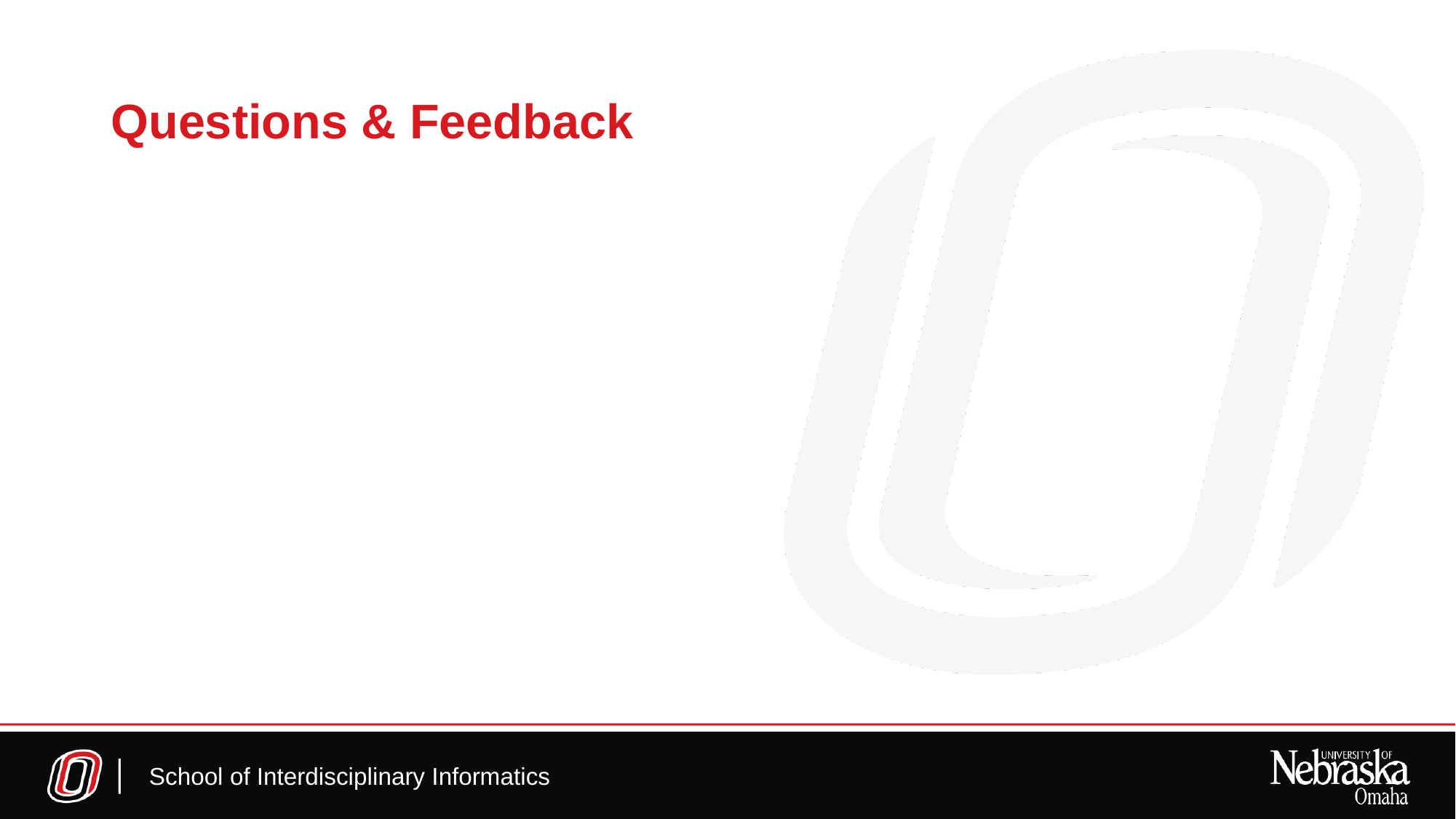

# Questions & Feedback

School of Interdisciplinary Informatics